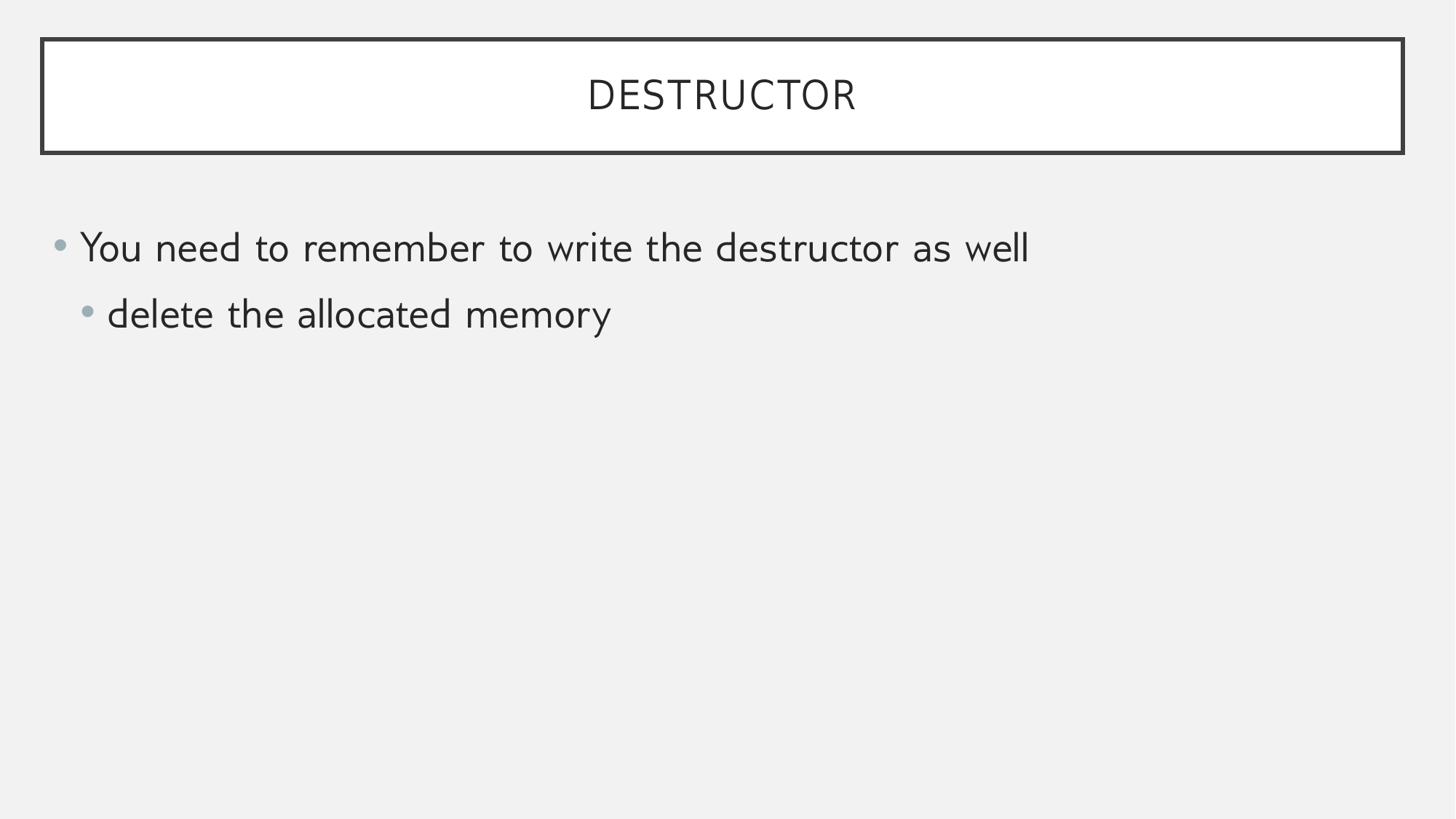

# Destructor
You need to remember to write the destructor as well
delete the allocated memory